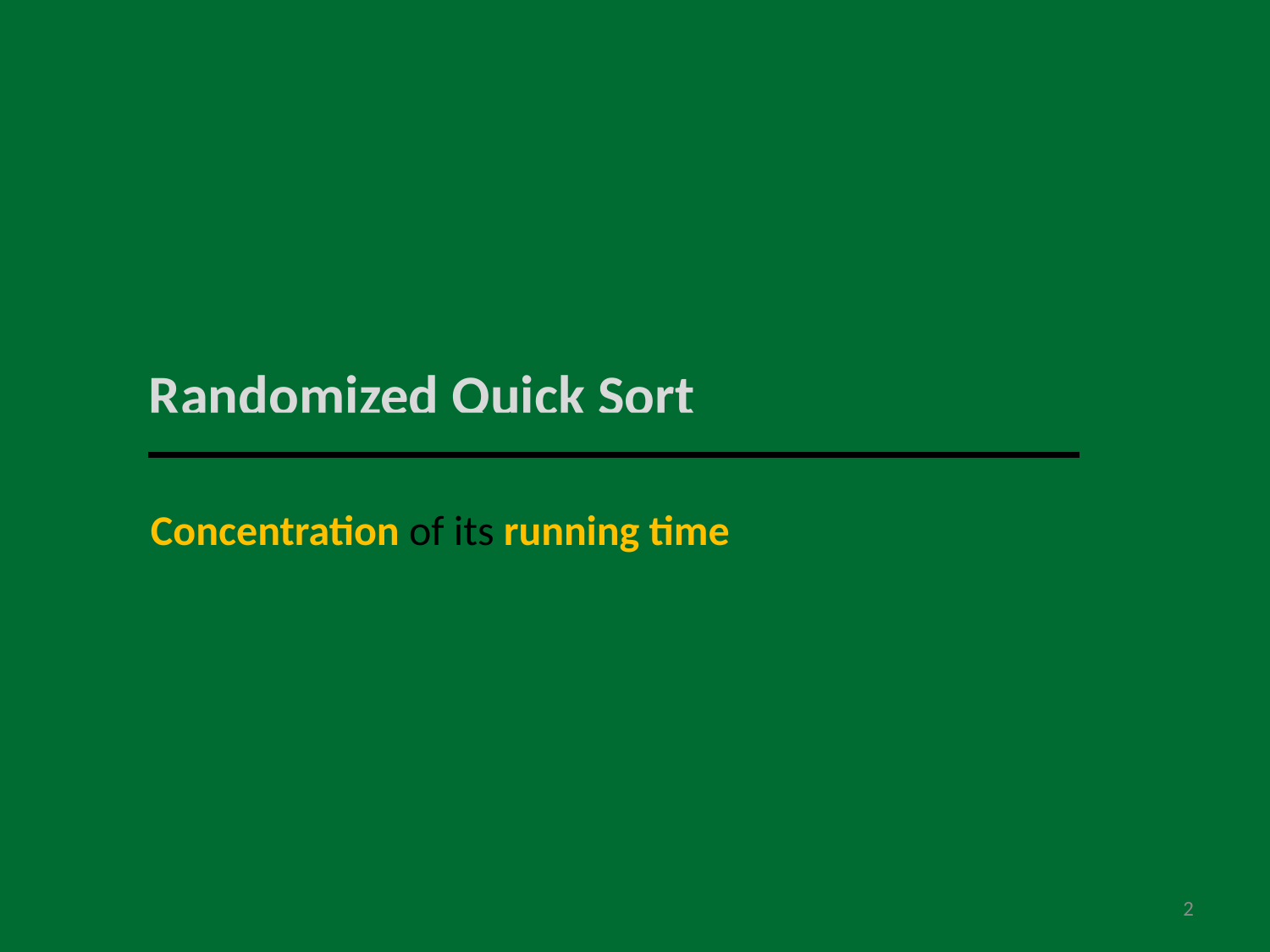

Randomized Quick Sort

Concentration of its running time
2